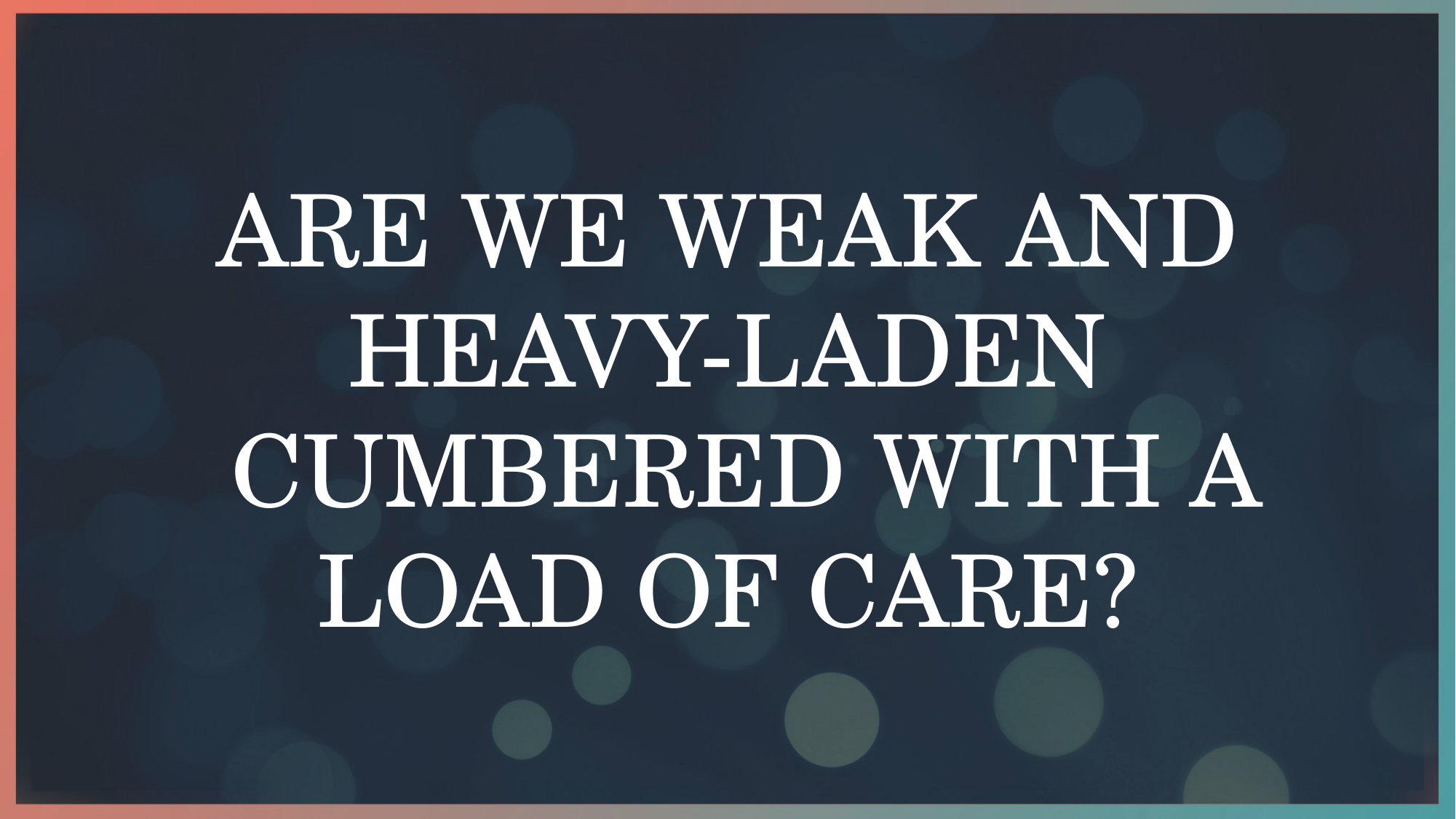

ARE WE WEAK AND HEAVY-LADEN
  CUMBERED WITH A
LOAD OF CARE?